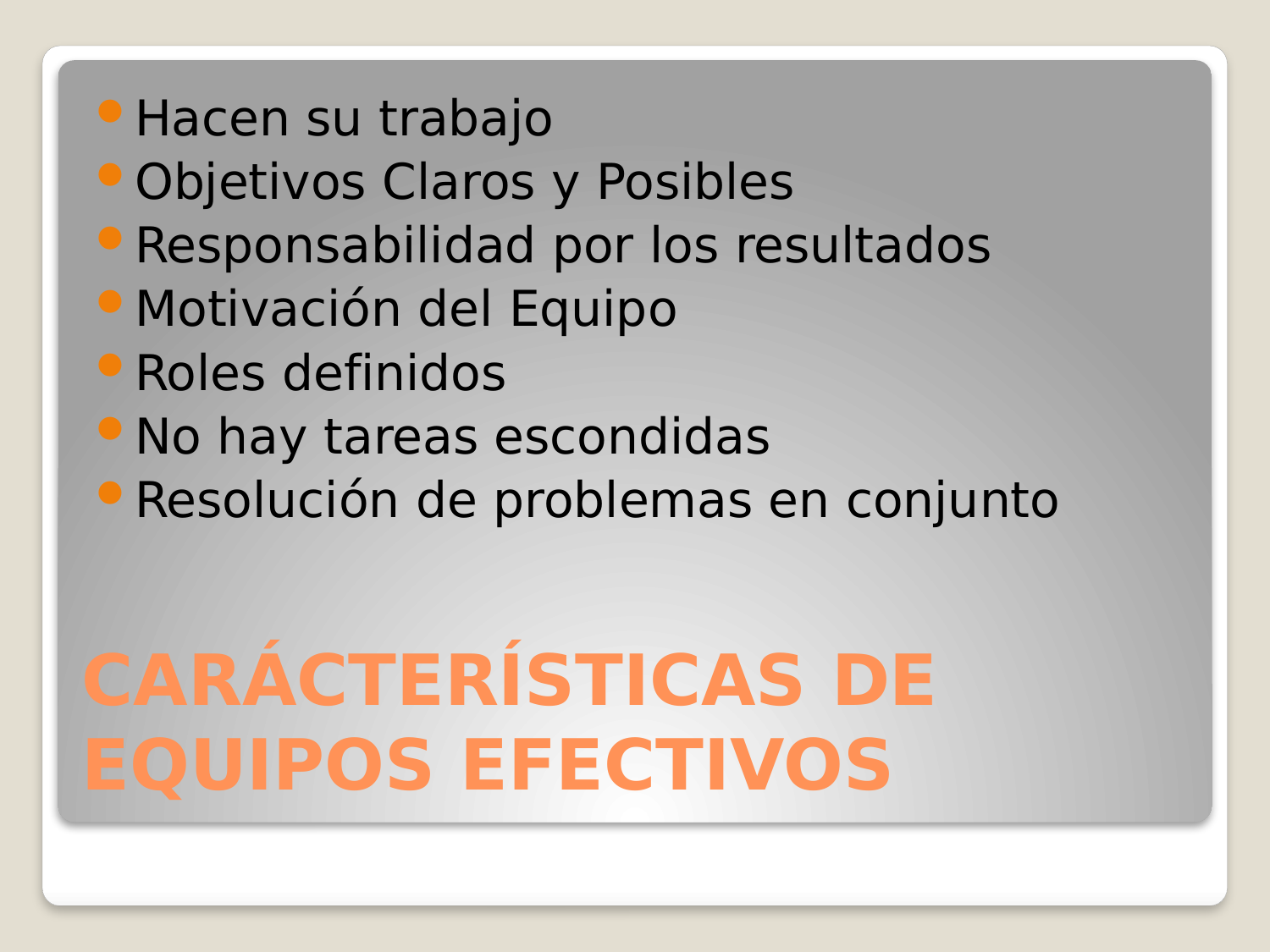

Hacen su trabajo
Objetivos Claros y Posibles
Responsabilidad por los resultados
Motivación del Equipo
Roles definidos
No hay tareas escondidas
Resolución de problemas en conjunto
# CARÁCTERÍSTICAS DE EQUIPOS EFECTIVOS